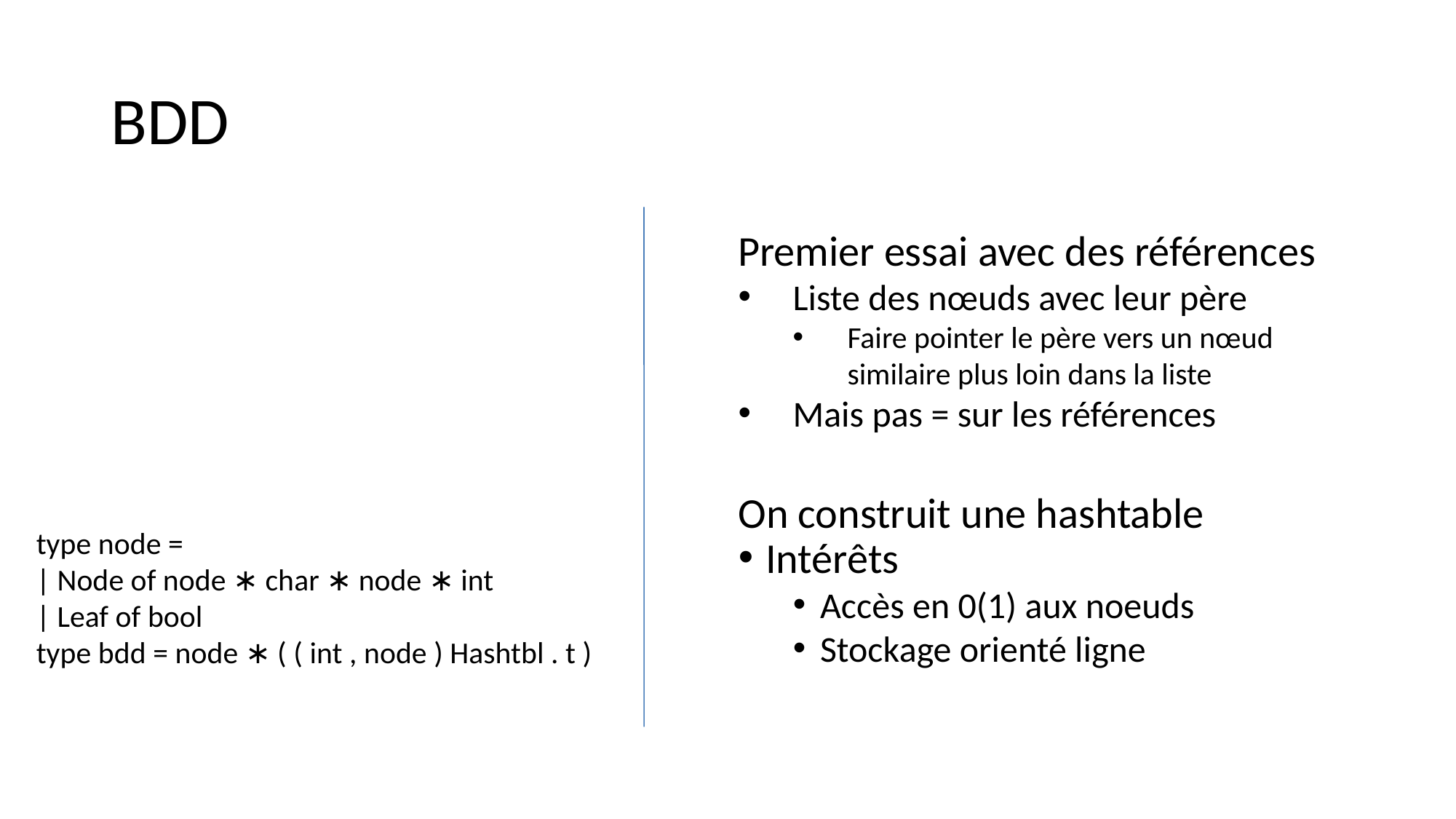

BDD

type node =
| Node of node ∗ char ∗ node ∗ int
| Leaf of bool
type bdd = node ∗ ( ( int , node ) Hashtbl . t )
Premier essai avec des références
Liste des nœuds avec leur père
Faire pointer le père vers un nœud similaire plus loin dans la liste
Mais pas = sur les références

On construit une hashtable
Intérêts
Accès en 0(1) aux noeuds
Stockage orienté ligne